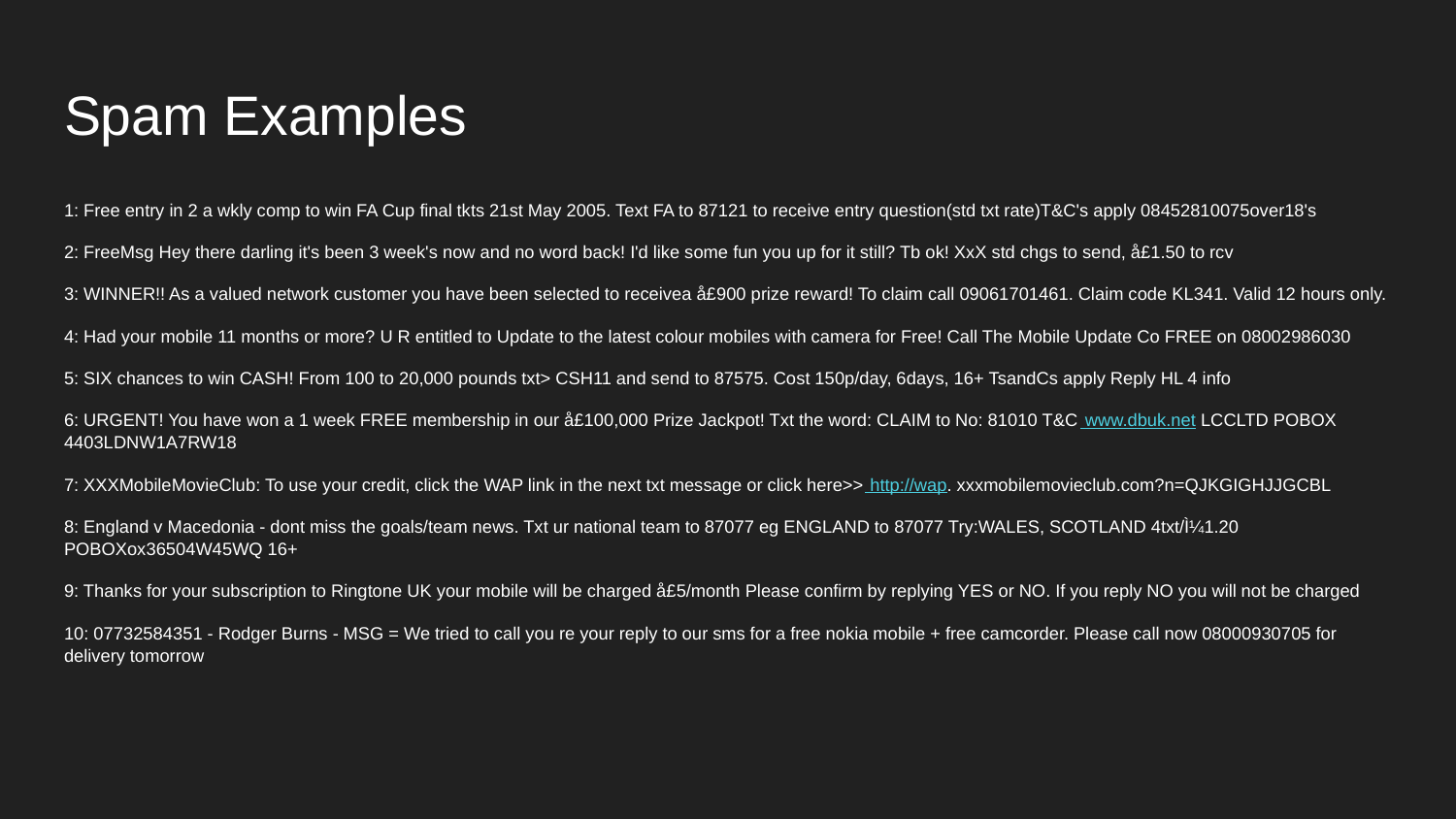

# Spam Examples
1: Free entry in 2 a wkly comp to win FA Cup final tkts 21st May 2005. Text FA to 87121 to receive entry question(std txt rate)T&C's apply 08452810075over18's
2: FreeMsg Hey there darling it's been 3 week's now and no word back! I'd like some fun you up for it still? Tb ok! XxX std chgs to send, å£1.50 to rcv
3: WINNER!! As a valued network customer you have been selected to receivea å£900 prize reward! To claim call 09061701461. Claim code KL341. Valid 12 hours only.
4: Had your mobile 11 months or more? U R entitled to Update to the latest colour mobiles with camera for Free! Call The Mobile Update Co FREE on 08002986030
5: SIX chances to win CASH! From 100 to 20,000 pounds txt> CSH11 and send to 87575. Cost 150p/day, 6days, 16+ TsandCs apply Reply HL 4 info
6: URGENT! You have won a 1 week FREE membership in our å£100,000 Prize Jackpot! Txt the word: CLAIM to No: 81010 T&C www.dbuk.net LCCLTD POBOX 4403LDNW1A7RW18
7: XXXMobileMovieClub: To use your credit, click the WAP link in the next txt message or click here>> http://wap. xxxmobilemovieclub.com?n=QJKGIGHJJGCBL
8: England v Macedonia - dont miss the goals/team news. Txt ur national team to 87077 eg ENGLAND to 87077 Try:WALES, SCOTLAND 4txt/Ì¼1.20 POBOXox36504W45WQ 16+
9: Thanks for your subscription to Ringtone UK your mobile will be charged å£5/month Please confirm by replying YES or NO. If you reply NO you will not be charged
10: 07732584351 - Rodger Burns - MSG = We tried to call you re your reply to our sms for a free nokia mobile + free camcorder. Please call now 08000930705 for delivery tomorrow